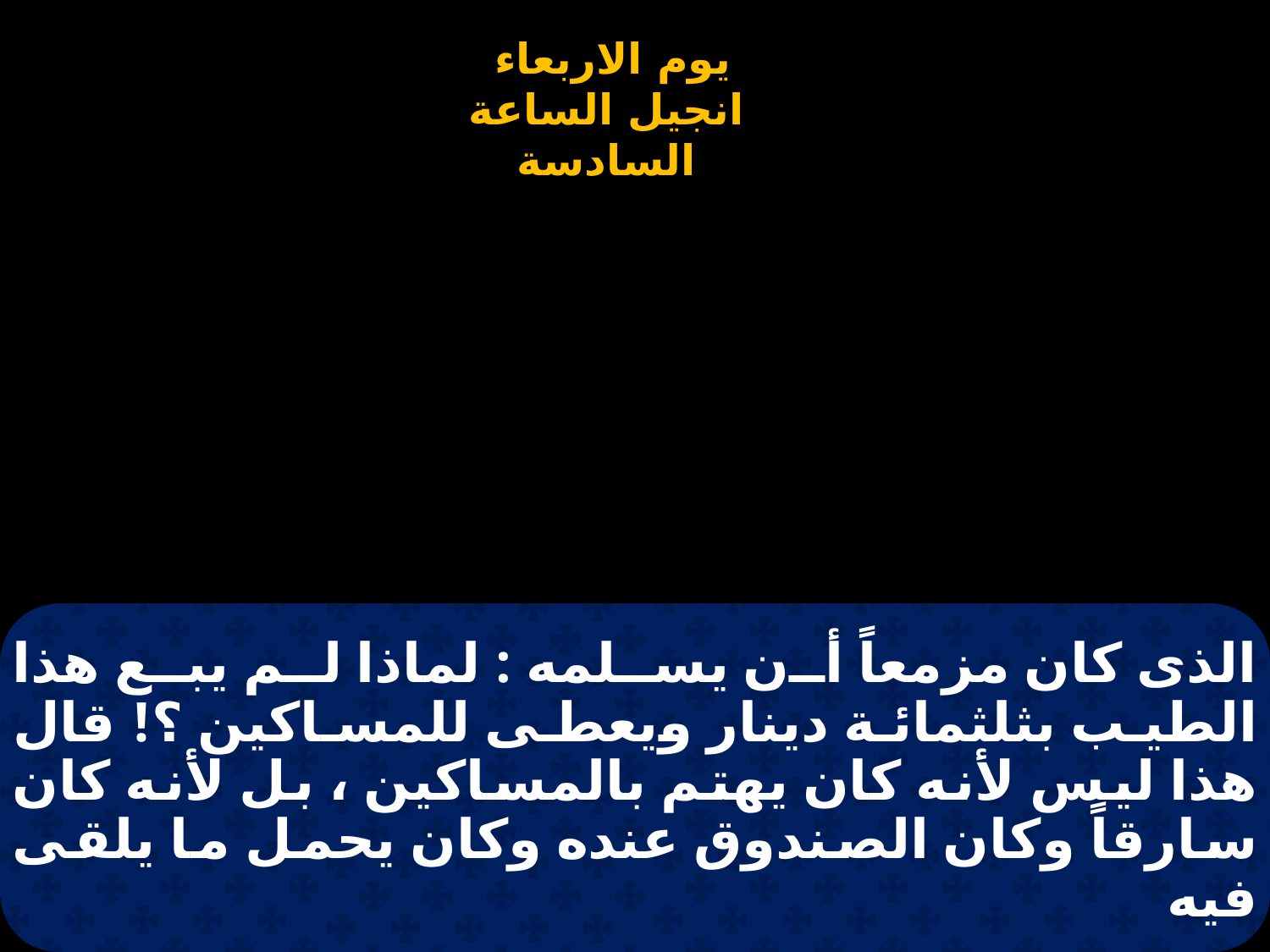

# الذى كان مزمعاً أن يسلمه : لماذا لم يبع هذا الطيب بثلثمائة دينار ويعطى للمساكين ؟! قال هذا ليس لأنه كان يهتم بالمساكين ، بل لأنه كان سارقاً وكان الصندوق عنده وكان يحمل ما يلقى فيه